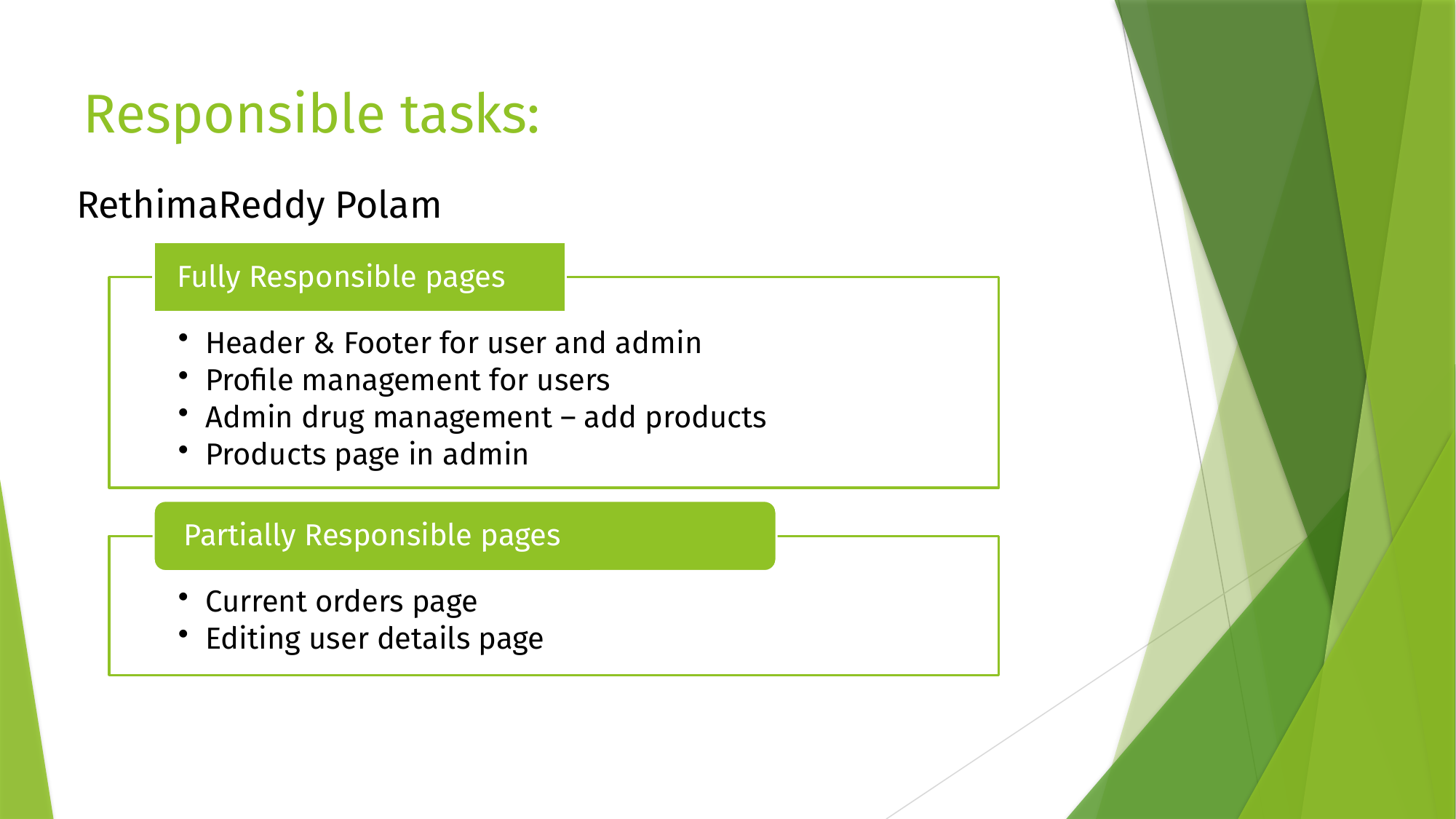

# Responsible tasks:
RethimaReddy Polam
Header & Footer for user and admin
Profile management for users
Admin drug management – add products
Products page in admin
Fully Responsible pages
Current orders page
Editing user details page
Partially Responsible pages